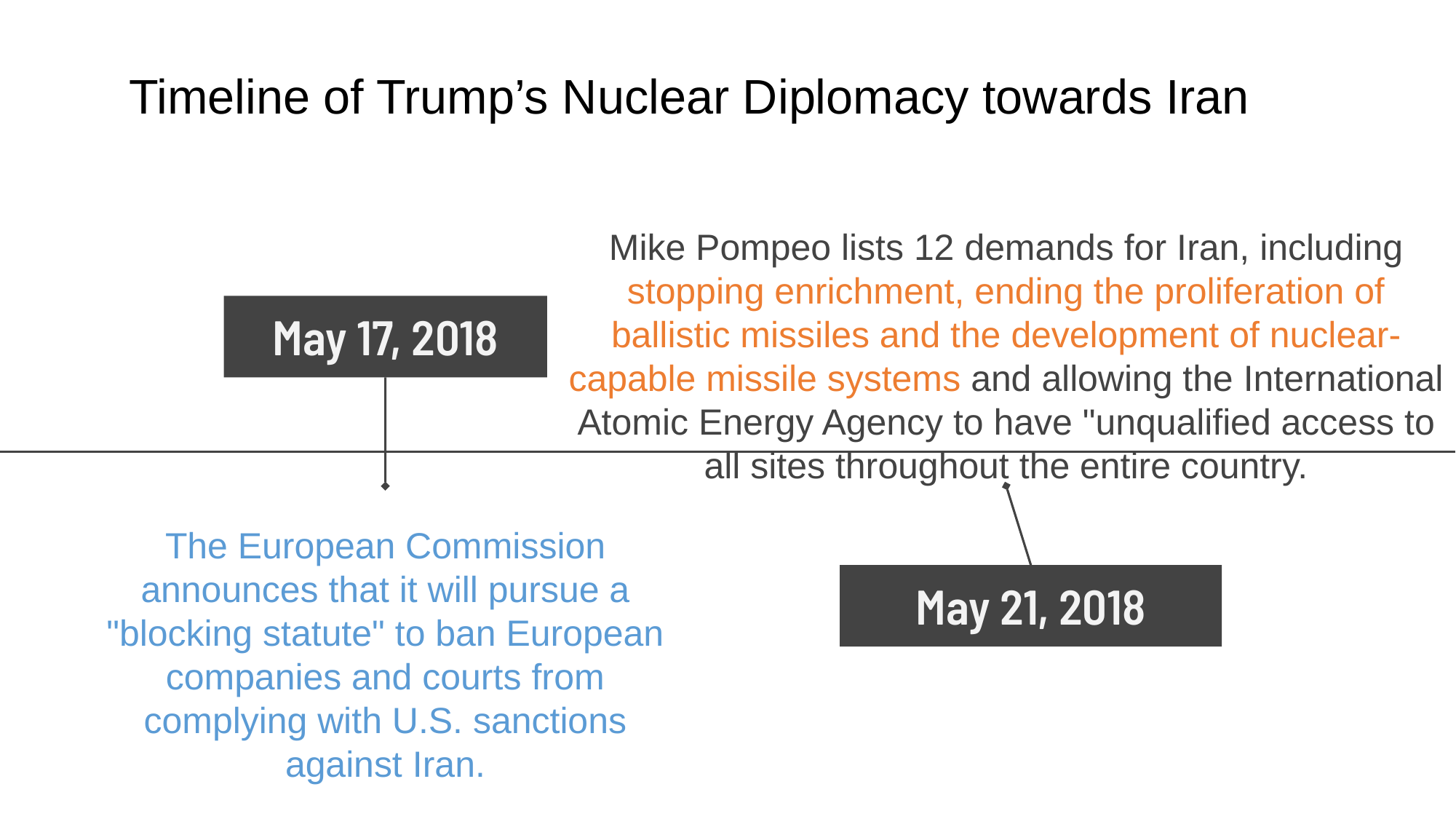

Mike Pompeo lists 12 demands for Iran, including stopping enrichment, ending the proliferation of ballistic missiles and the development of nuclear-capable missile systems and allowing the International Atomic Energy Agency to have "unqualified access to all sites throughout the entire country.
May 17, 2018
The European Commission announces that it will pursue a "blocking statute" to ban European companies and courts from complying with U.S. sanctions against Iran.
May 21, 2018